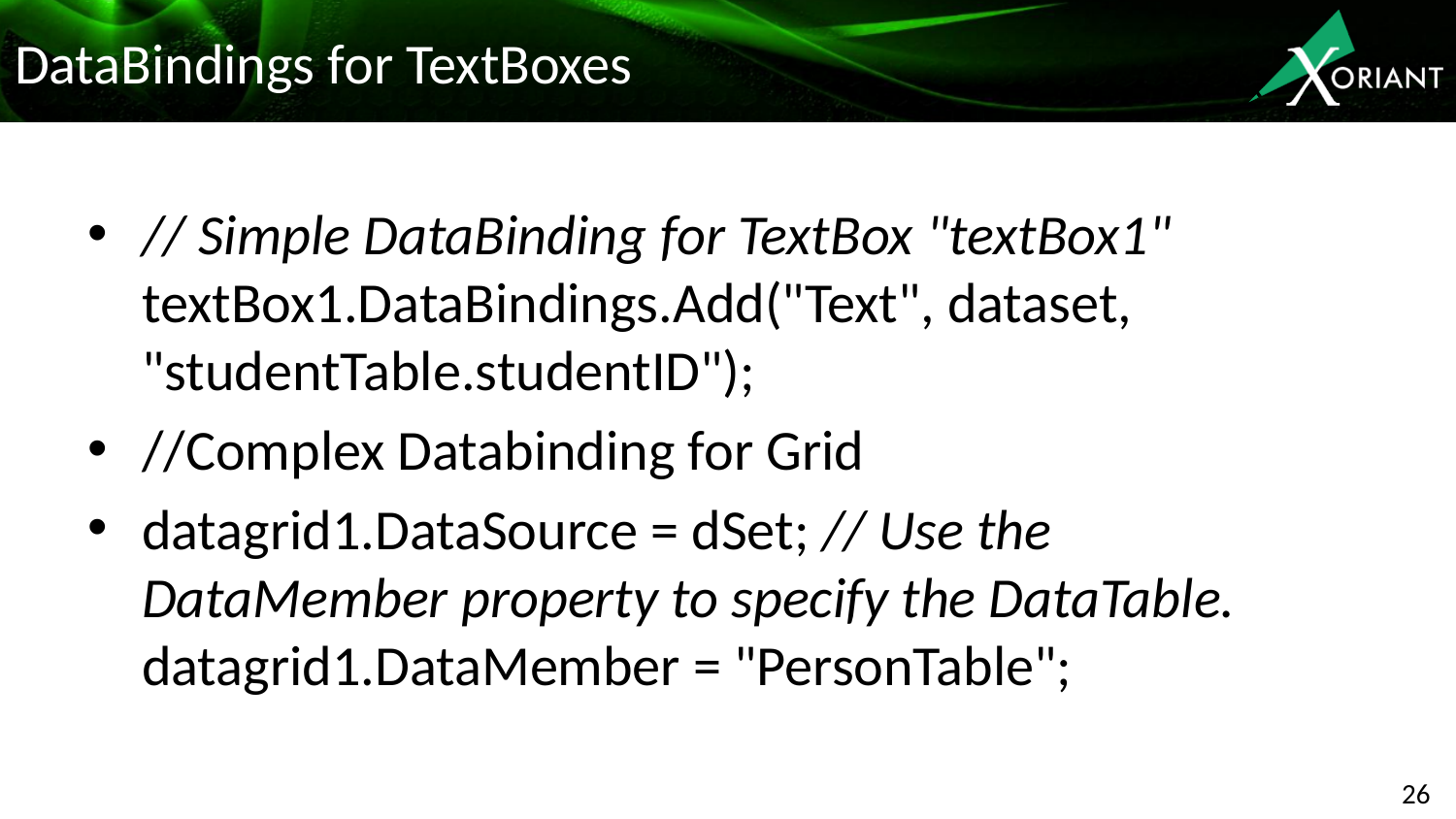

# DataBindings for TextBoxes
// Simple DataBinding for TextBox "textBox1" textBox1.DataBindings.Add("Text", dataset, "studentTable.studentID");
//Complex Databinding for Grid
datagrid1.DataSource = dSet; // Use the DataMember property to specify the DataTable. datagrid1.DataMember = "PersonTable";
26